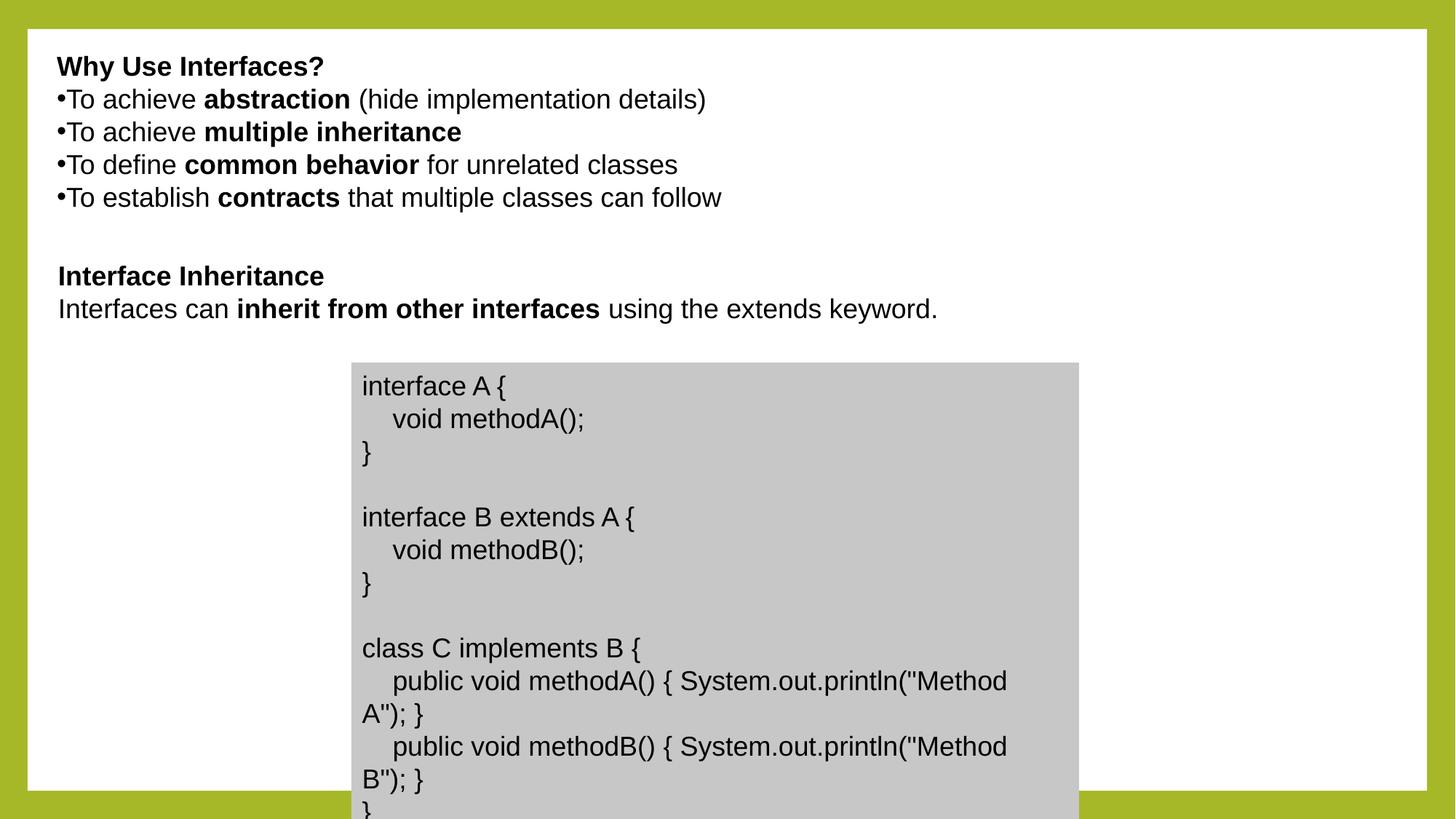

Why Use Interfaces?
To achieve abstraction (hide implementation details)
To achieve multiple inheritance
To define common behavior for unrelated classes
To establish contracts that multiple classes can follow
Interface Inheritance
Interfaces can inherit from other interfaces using the extends keyword.
interface A {
    void methodA();
}

interface B extends A {
    void methodB();
}

class C implements B {
    public void methodA() { System.out.println("Method A"); }
    public void methodB() { System.out.println("Method B"); }
}
prepared By K.Gowthaman MCA - 9894083890